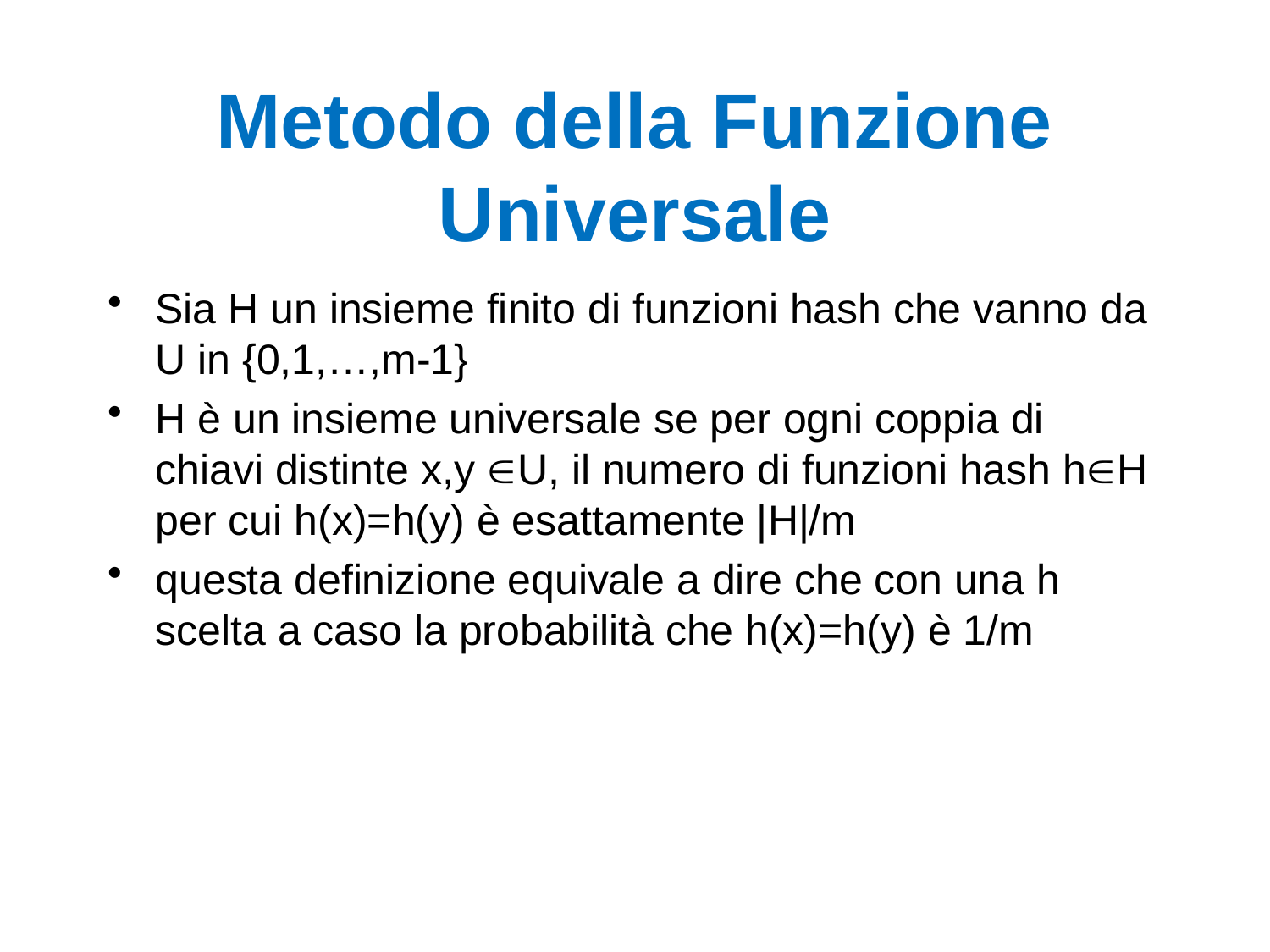

# Metodo della Funzione Universale
Sia H un insieme finito di funzioni hash che vanno da U in {0,1,…,m-1}
H è un insieme universale se per ogni coppia di chiavi distinte x,y ∈U, il numero di funzioni hash h∈H per cui h(x)=h(y) è esattamente |H|/m
questa definizione equivale a dire che con una h scelta a caso la probabilità che h(x)=h(y) è 1/m